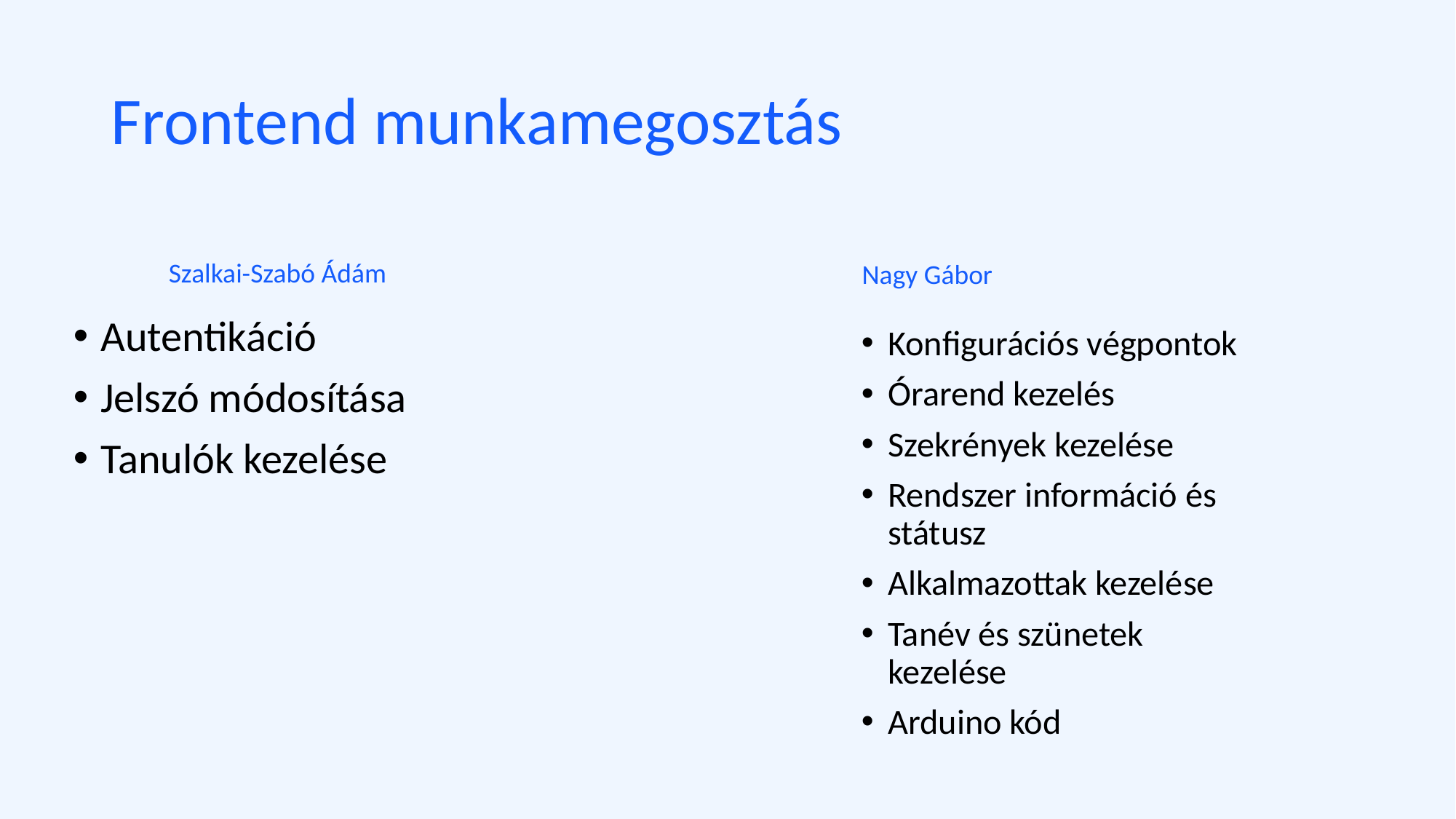

# Frontend munkamegosztás
Szalkai-Szabó Ádám
Nagy Gábor
Autentikáció
Jelszó módosítása
Tanulók kezelése
Konfigurációs végpontok
Órarend kezelés
Szekrények kezelése
Rendszer információ és státusz
Alkalmazottak kezelése
Tanév és szünetek kezelése
Arduino kód